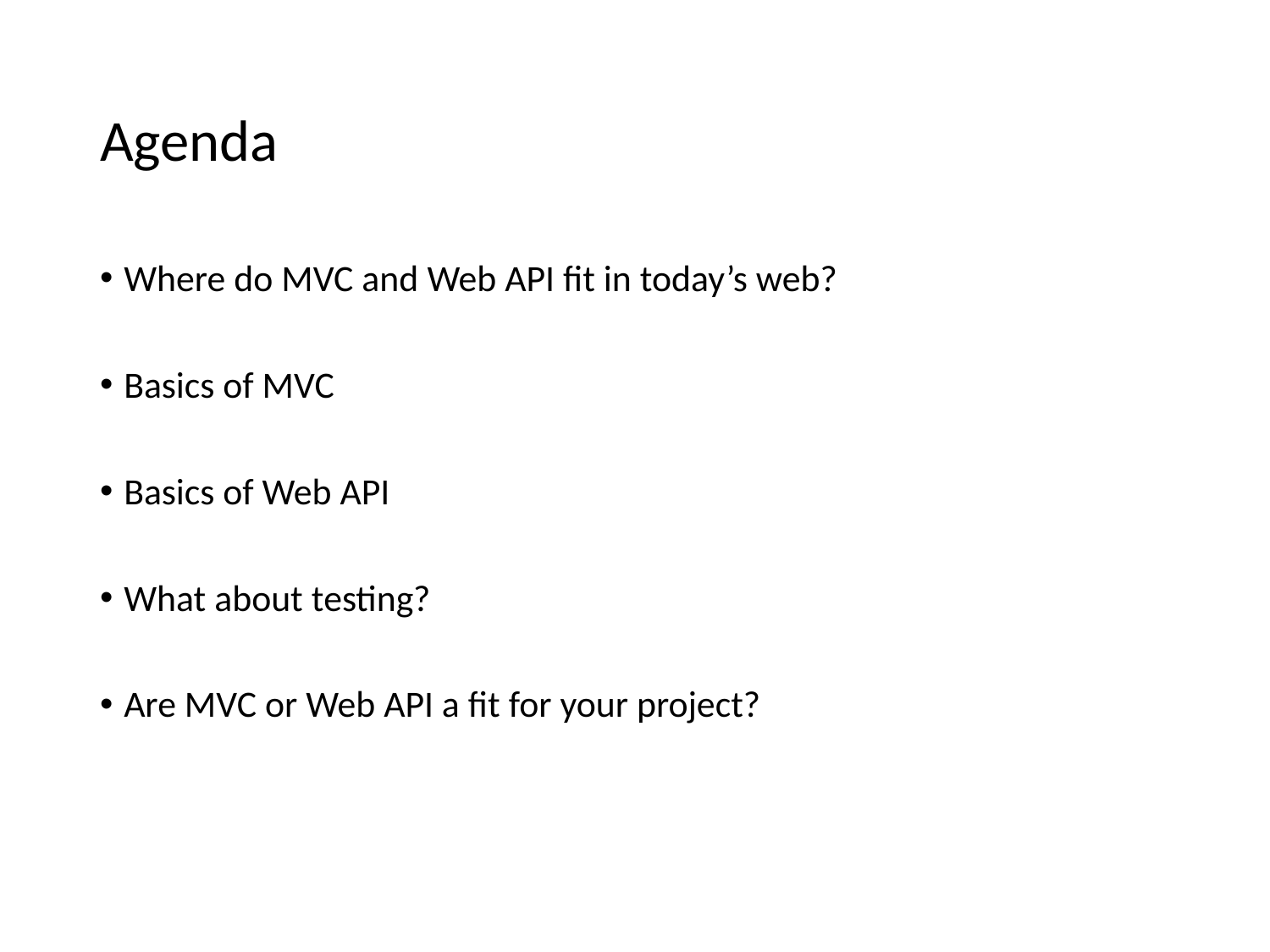

# Agenda
Where do MVC and Web API fit in today’s web?

Basics of MVC

Basics of Web API

What about testing?

Are MVC or Web API a fit for your project?